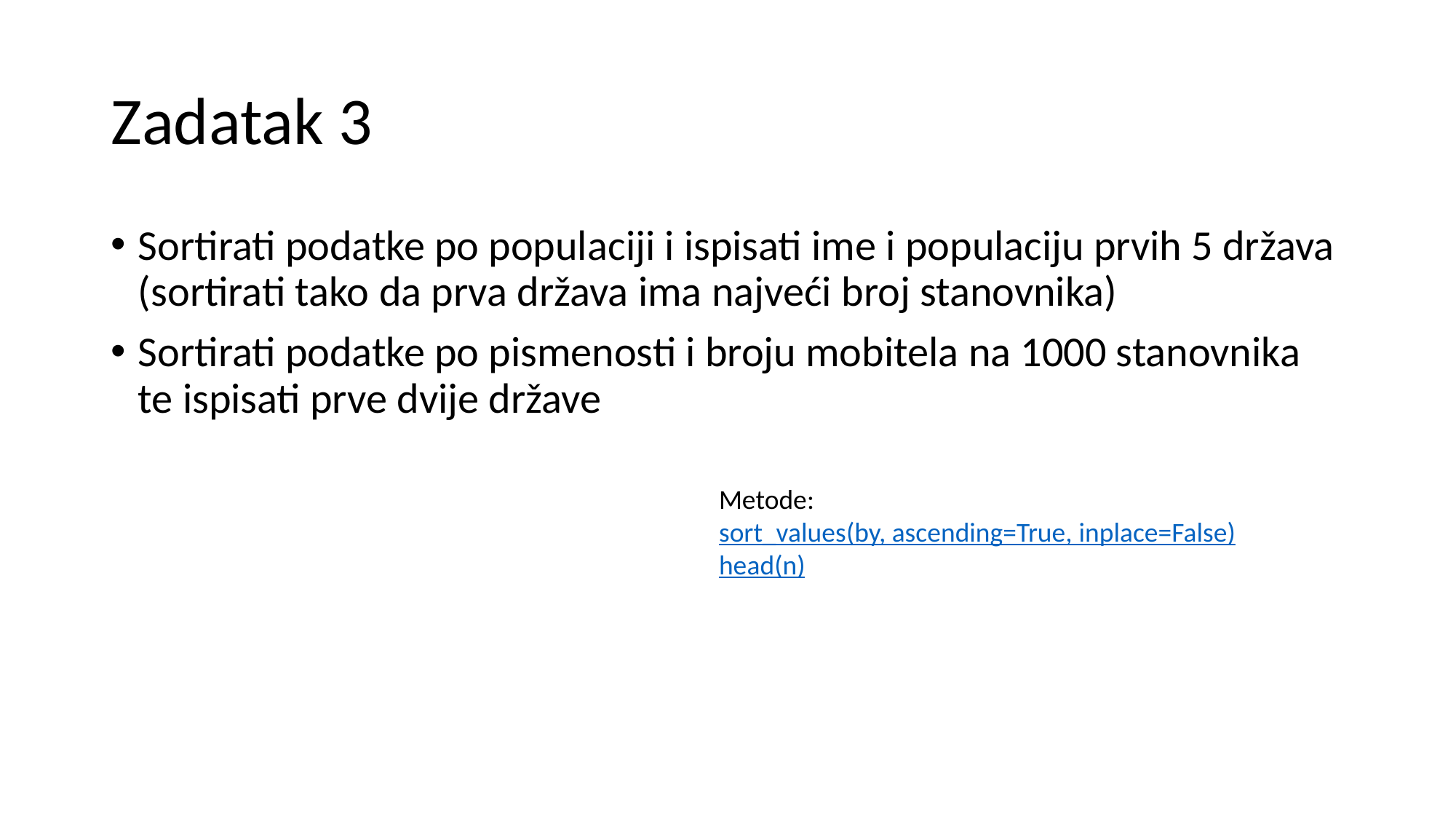

# Zadatak 3
Sortirati podatke po populaciji i ispisati ime i populaciju prvih 5 država (sortirati tako da prva država ima najveći broj stanovnika)
Sortirati podatke po pismenosti i broju mobitela na 1000 stanovnika te ispisati prve dvije države
Metode:
sort_values(by, ascending=True, inplace=False)
head(n)